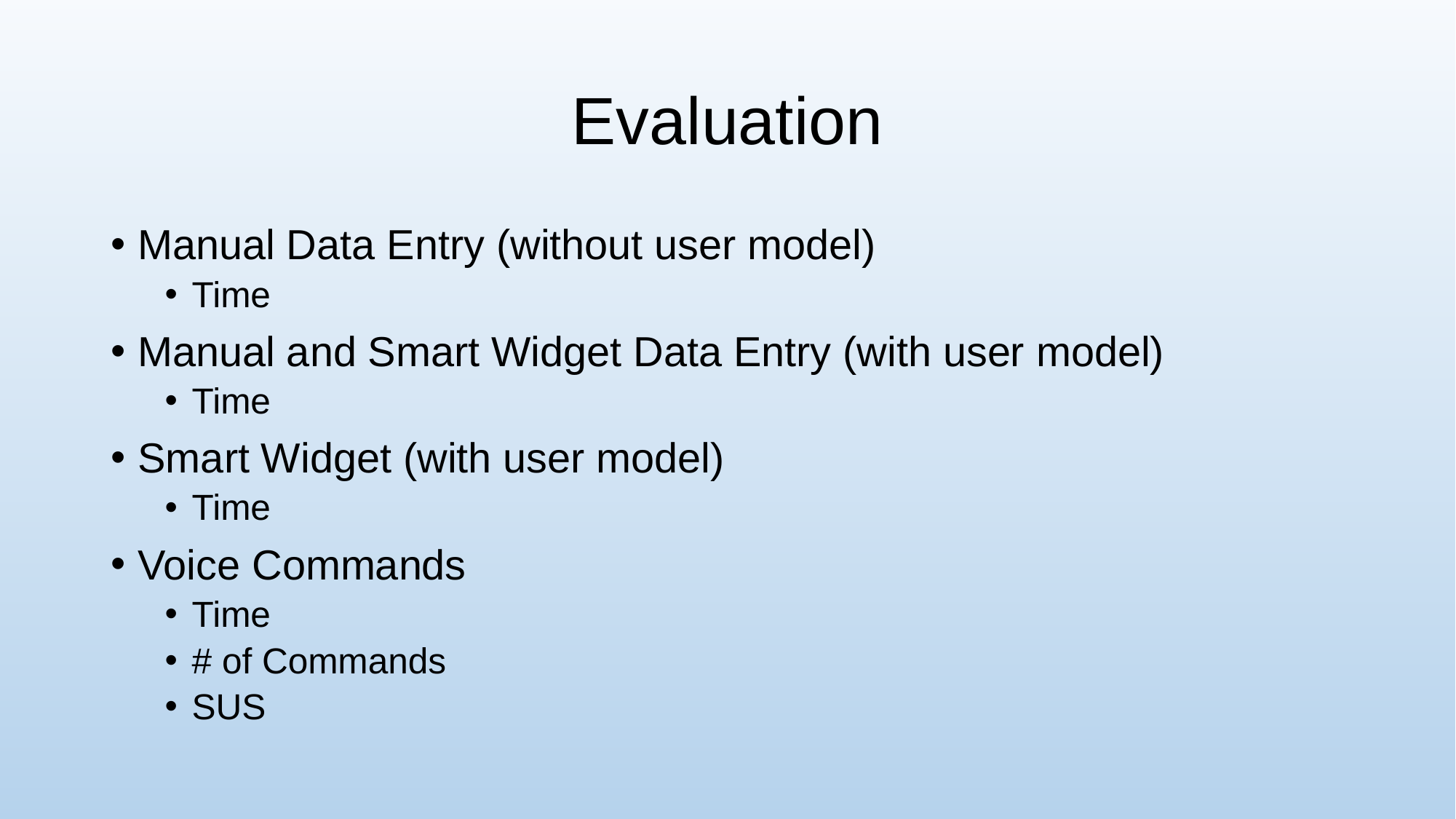

# Evaluation
Manual Data Entry (without user model)
Time
Manual and Smart Widget Data Entry (with user model)
Time
Smart Widget (with user model)
Time
Voice Commands
Time
# of Commands
SUS